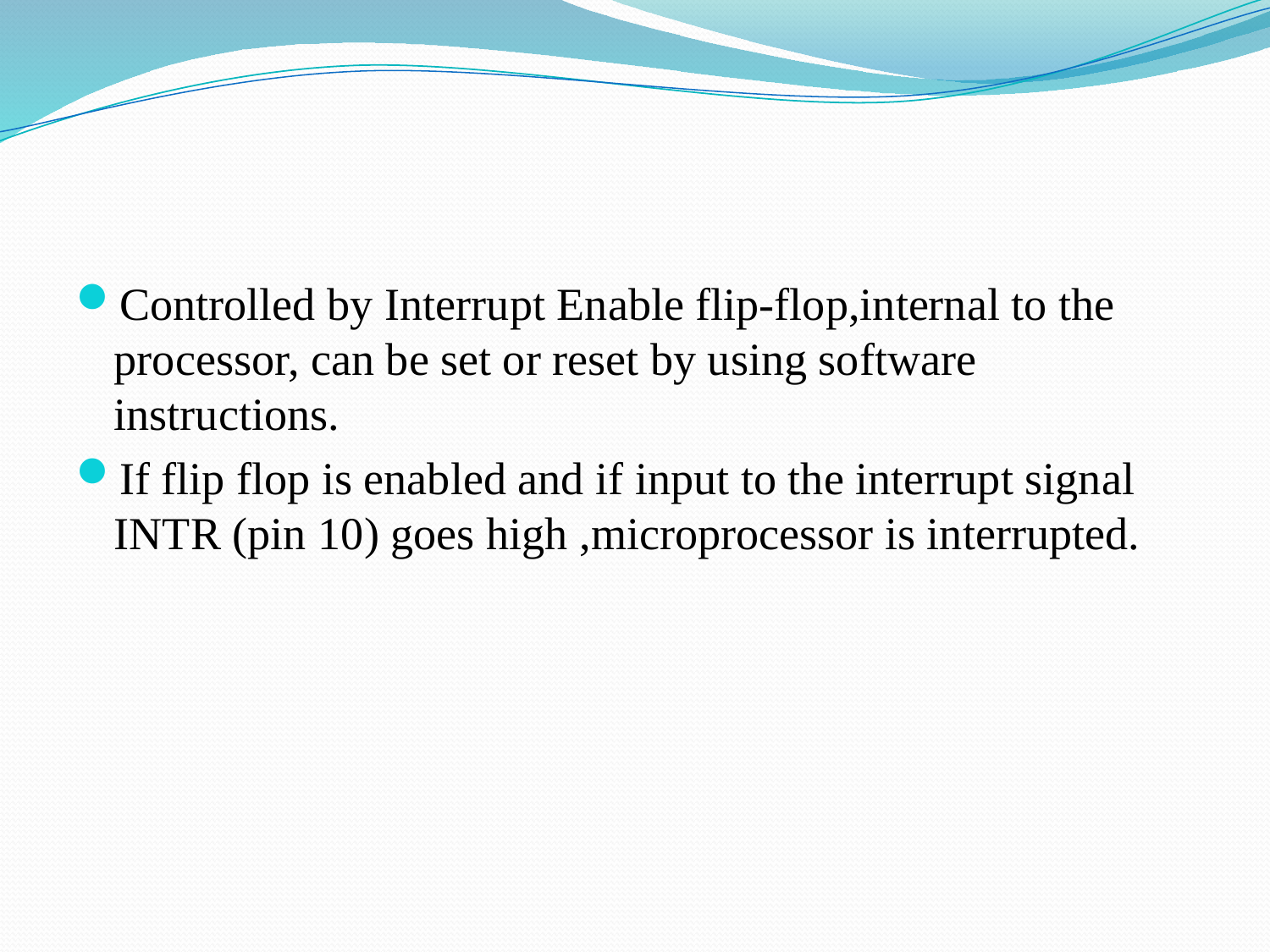

#
Controlled by Interrupt Enable flip-flop,internal to the processor, can be set or reset by using software instructions.
If flip flop is enabled and if input to the interrupt signal INTR (pin 10) goes high ,microprocessor is interrupted.